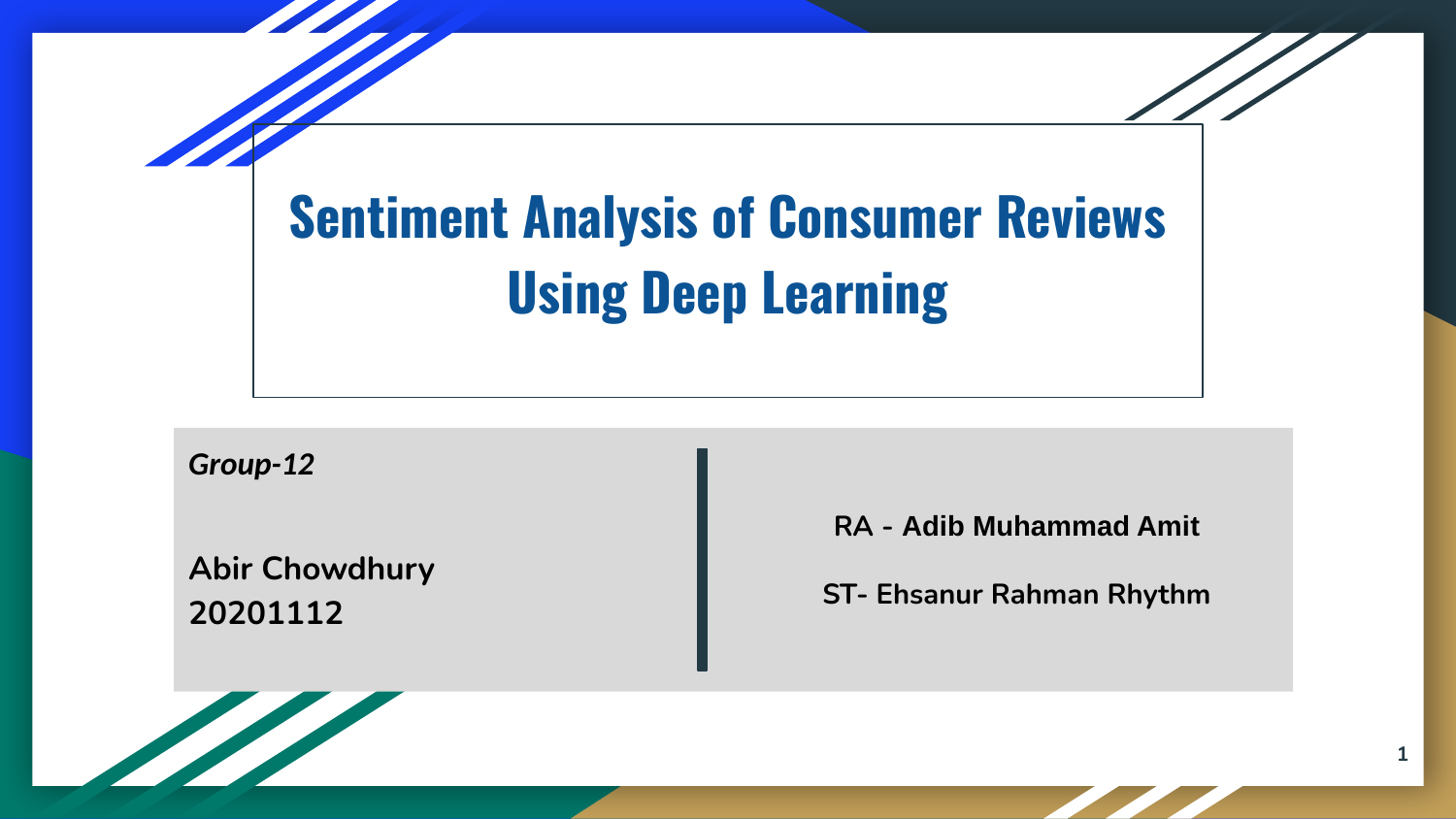

# Sentiment Analysis of Consumer Reviews Using Deep Learning

Group-12

Abir Chowdhury          20201112

RA - Adib Muhammad Amit

ST- Ehsanur Rahman Rhythm

1